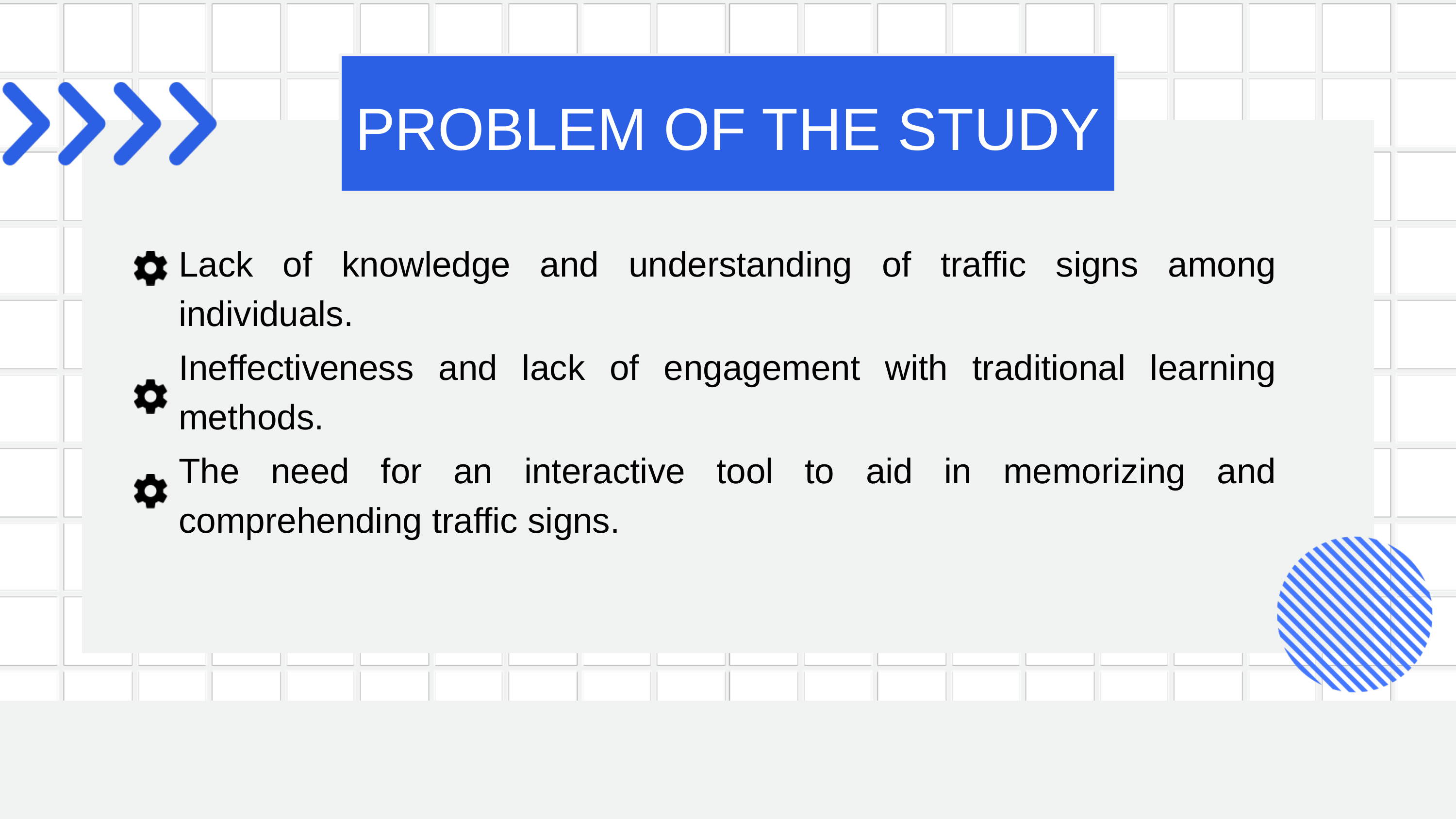

PROBLEM OF THE STUDY

Lack of knowledge and understanding of traffic signs among individuals.

Ineffectiveness and lack of engagement with traditional learning methods.

The need for an interactive tool to aid in memorizing and comprehending traffic signs.